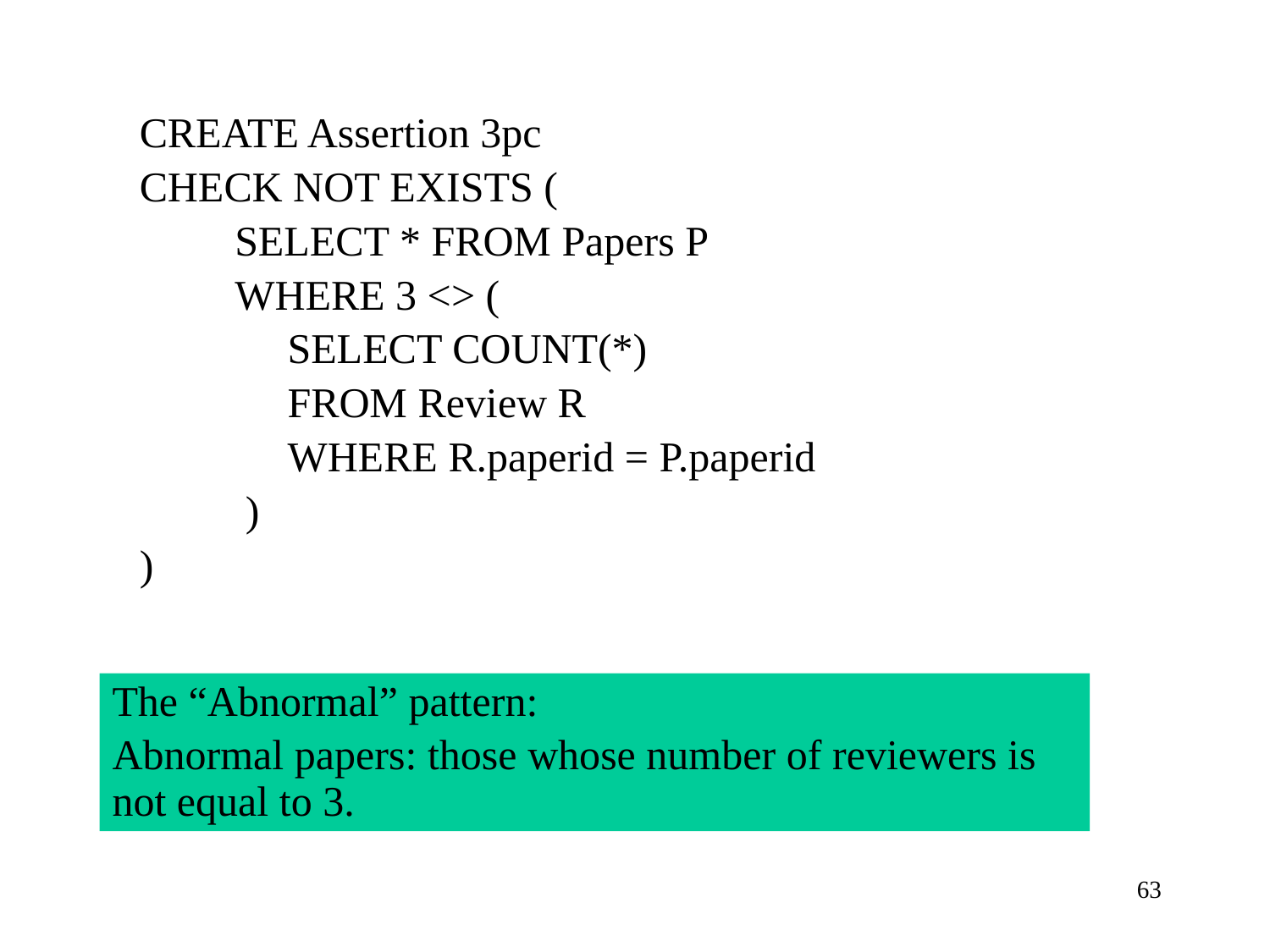

CREATE Assertion 3pc
CHECK NOT EXISTS (
         SELECT * FROM Papers P
         WHERE 3 <> (
              SELECT COUNT(*)
              FROM Review R
              WHERE R.paperid = P.paperid
          )
)
The “Abnormal” pattern:
Abnormal papers: those whose number of reviewers is not equal to 3.
63